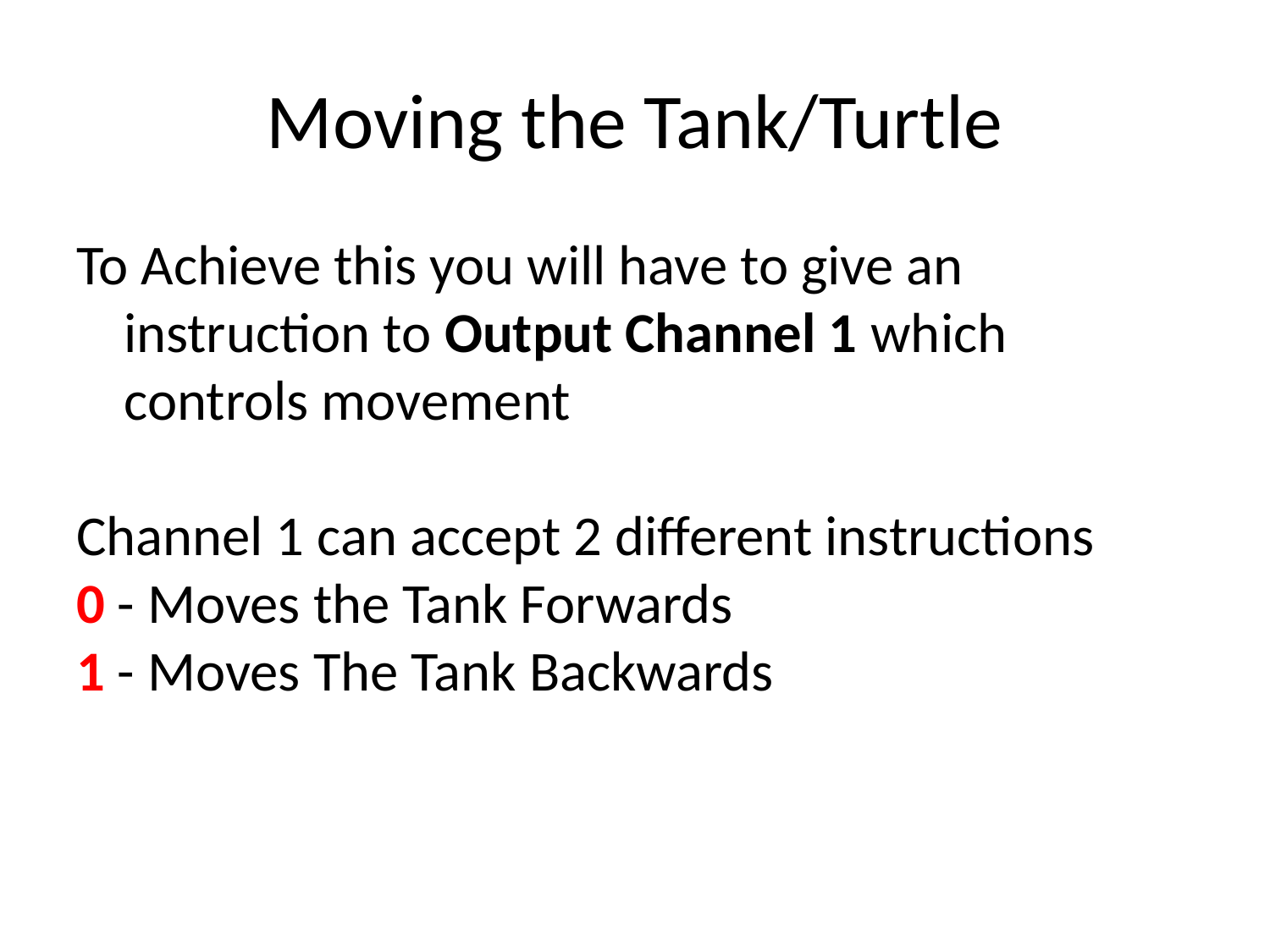

# Moving the Tank/Turtle
To Achieve this you will have to give an instruction to Output Channel 1 which controls movement

Channel 1 can accept 2 different instructions
0 - Moves the Tank Forwards
1 - Moves The Tank Backwards